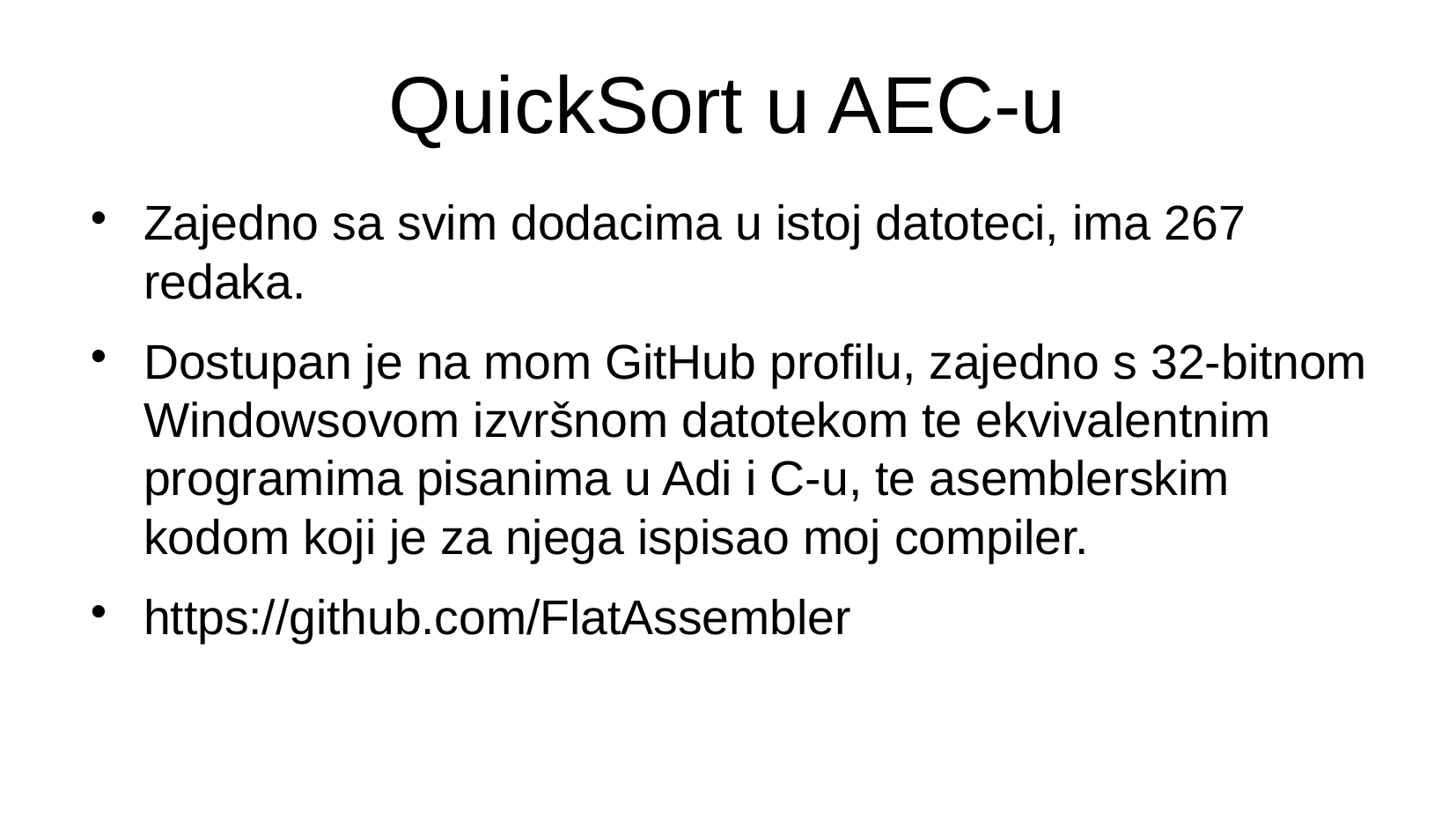

QuickSort u AEC-u
Zajedno sa svim dodacima u istoj datoteci, ima 267 redaka.
Dostupan je na mom GitHub profilu, zajedno s 32-bitnom Windowsovom izvršnom datotekom te ekvivalentnim programima pisanima u Adi i C-u, te asemblerskim kodom koji je za njega ispisao moj compiler.
https://github.com/FlatAssembler